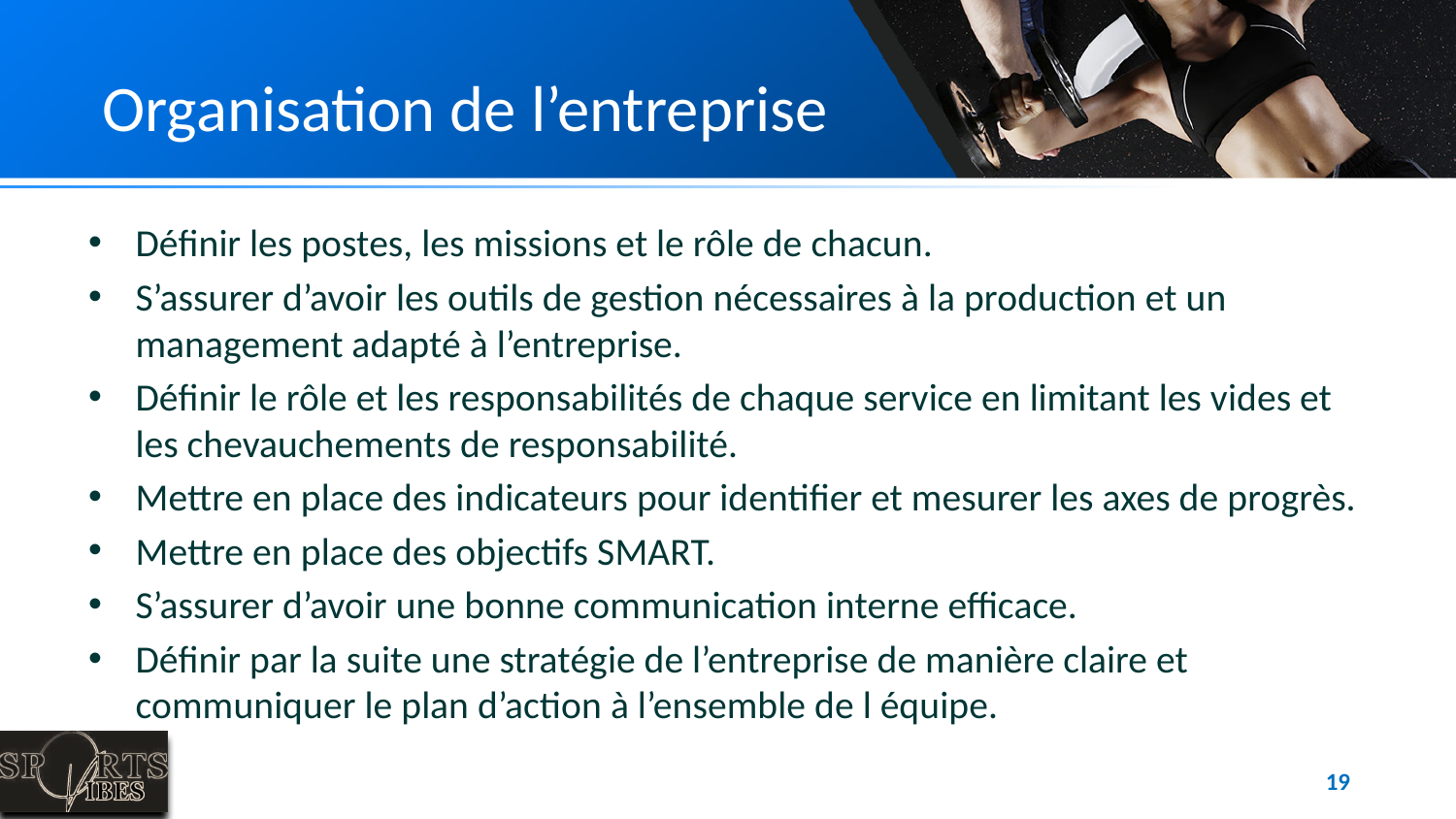

# Organisation de l’entreprise
Définir les postes, les missions et le rôle de chacun.
S’assurer d’avoir les outils de gestion nécessaires à la production et un management adapté à l’entreprise.
Définir le rôle et les responsabilités de chaque service en limitant les vides et les chevauchements de responsabilité.
Mettre en place des indicateurs pour identifier et mesurer les axes de progrès.
Mettre en place des objectifs SMART.
S’assurer d’avoir une bonne communication interne efficace.
Définir par la suite une stratégie de l’entreprise de manière claire et communiquer le plan d’action à l’ensemble de l équipe.

19